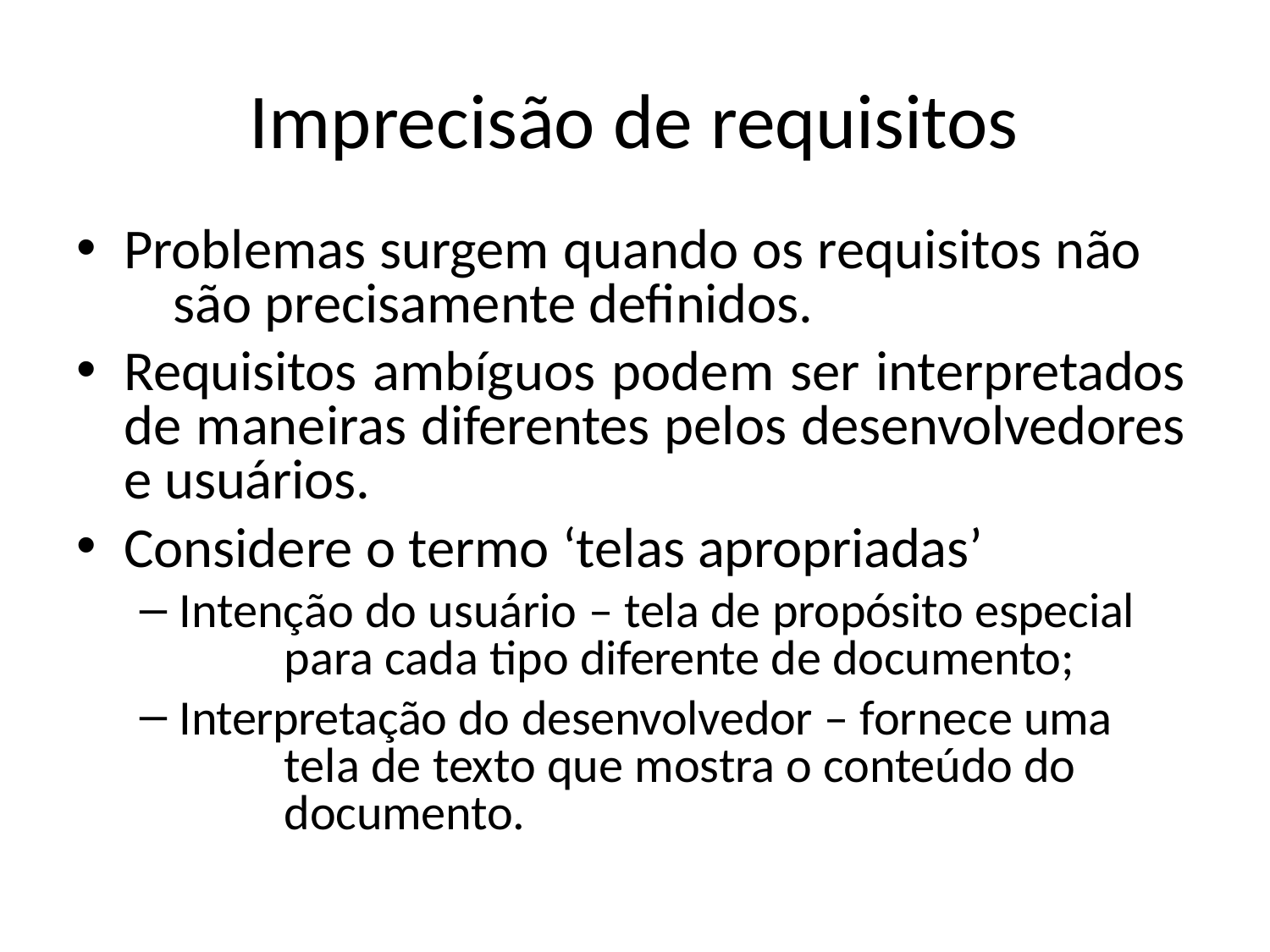

# Imprecisão de requisitos
Problemas surgem quando os requisitos não 	são precisamente definidos.
Requisitos ambíguos podem ser interpretados de maneiras diferentes pelos desenvolvedores e usuários.
Considere o termo ‘telas apropriadas’
Intenção do usuário – tela de propósito especial 	para cada tipo diferente de documento;
Interpretação do desenvolvedor – fornece uma 	tela de texto que mostra o conteúdo do 	documento.